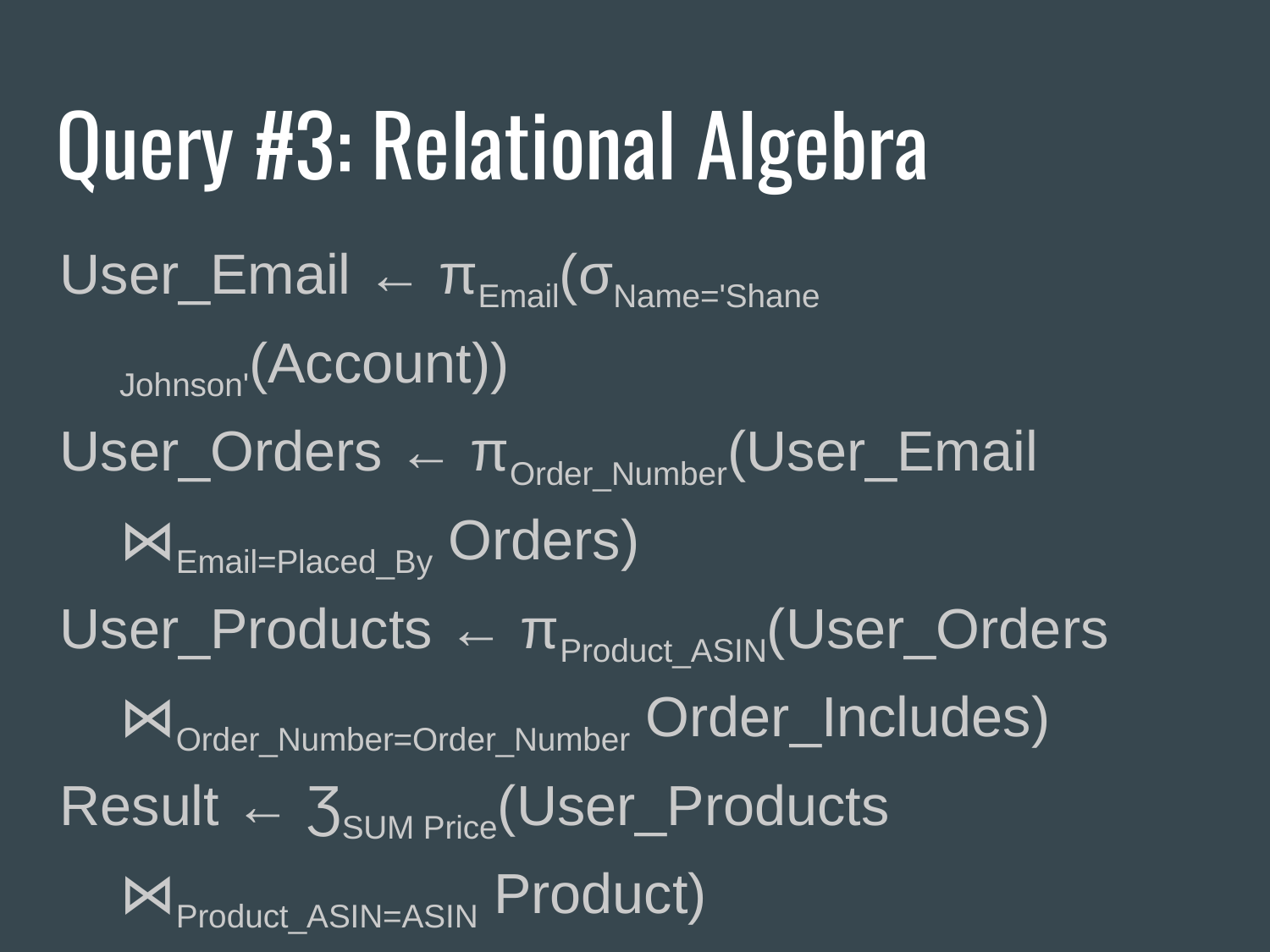

# Query #3: Relational Algebra
User_Email ← πEmail(σName='Shane Johnson'(Account))
User_Orders ← πOrder_Number(User_Email ⋈Email=Placed_By Orders)
User_Products ← πProduct_ASIN(User_Orders ⋈Order_Number=Order_Number Order_Includes)
Result ← ƷSUM Price(User_Products ⋈Product_ASIN=ASIN Product)